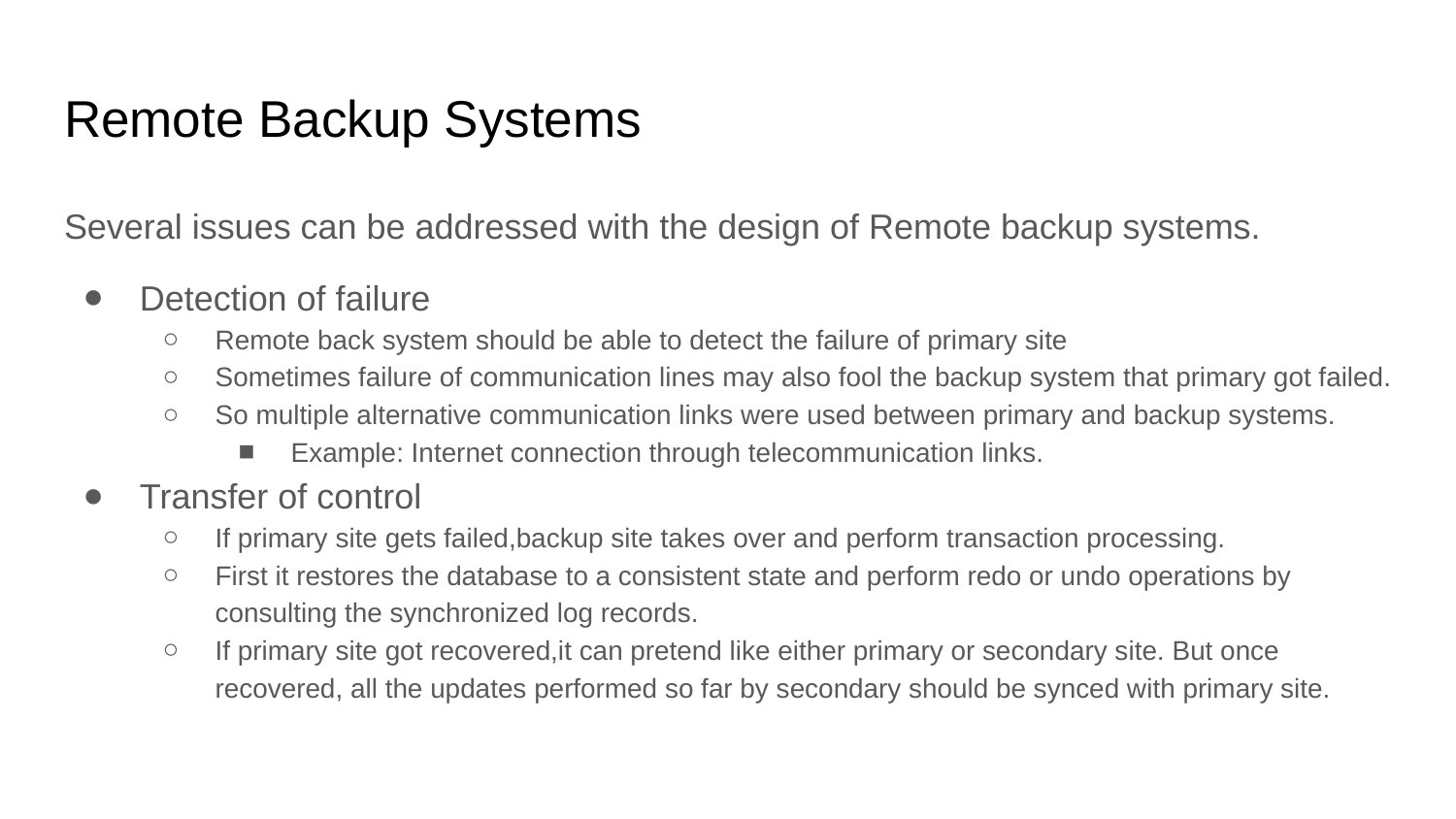

# Remote Backup Systems
Several issues can be addressed with the design of Remote backup systems.
Detection of failure
Remote back system should be able to detect the failure of primary site
Sometimes failure of communication lines may also fool the backup system that primary got failed.
So multiple alternative communication links were used between primary and backup systems.
Example: Internet connection through telecommunication links.
Transfer of control
If primary site gets failed,backup site takes over and perform transaction processing.
First it restores the database to a consistent state and perform redo or undo operations by consulting the synchronized log records.
If primary site got recovered,it can pretend like either primary or secondary site. But once recovered, all the updates performed so far by secondary should be synced with primary site.